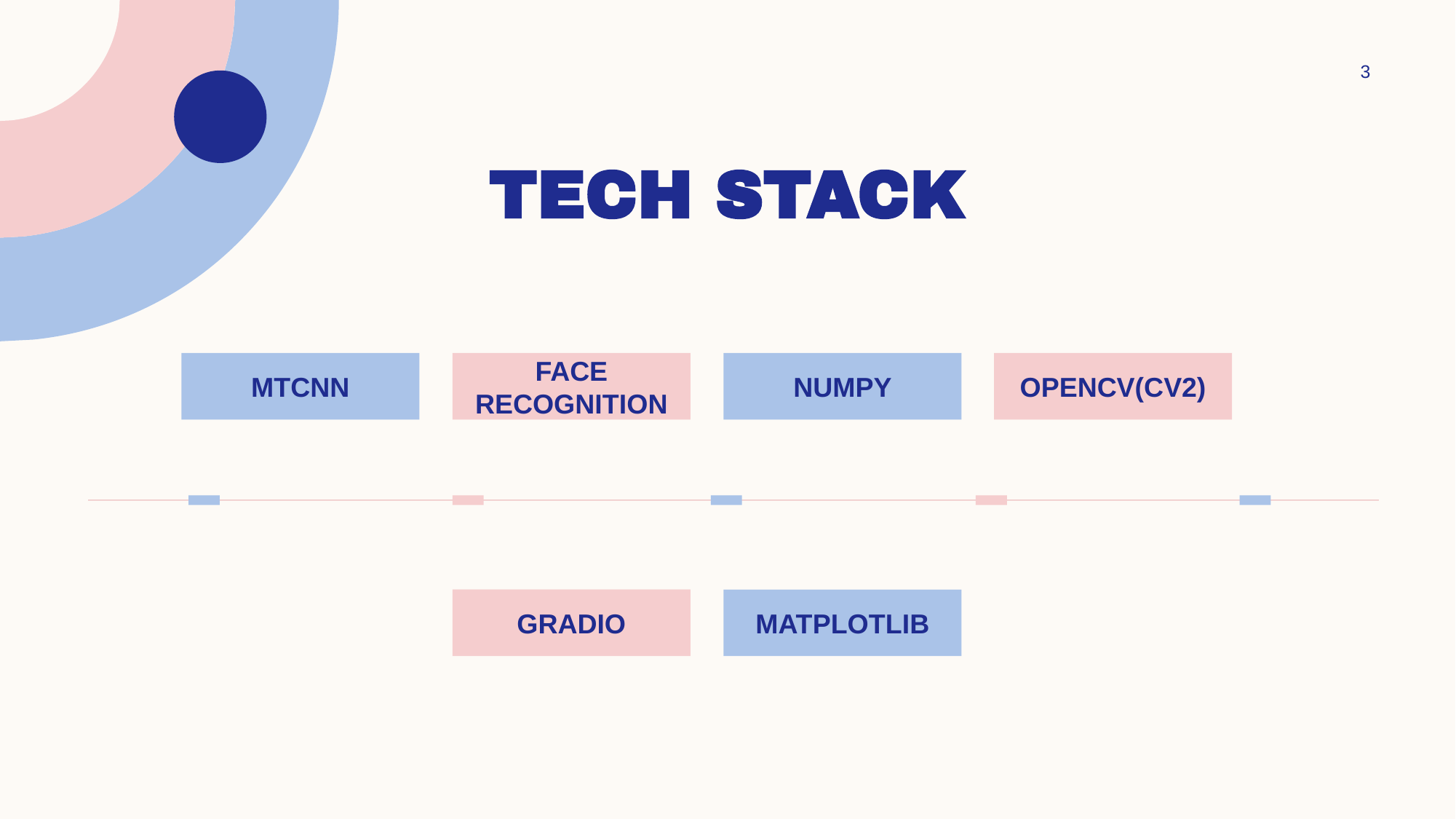

3
# Tech stack
Mtcnn
face
recognition
numpy
Opencv(cv2)

Gradio
matplotlib